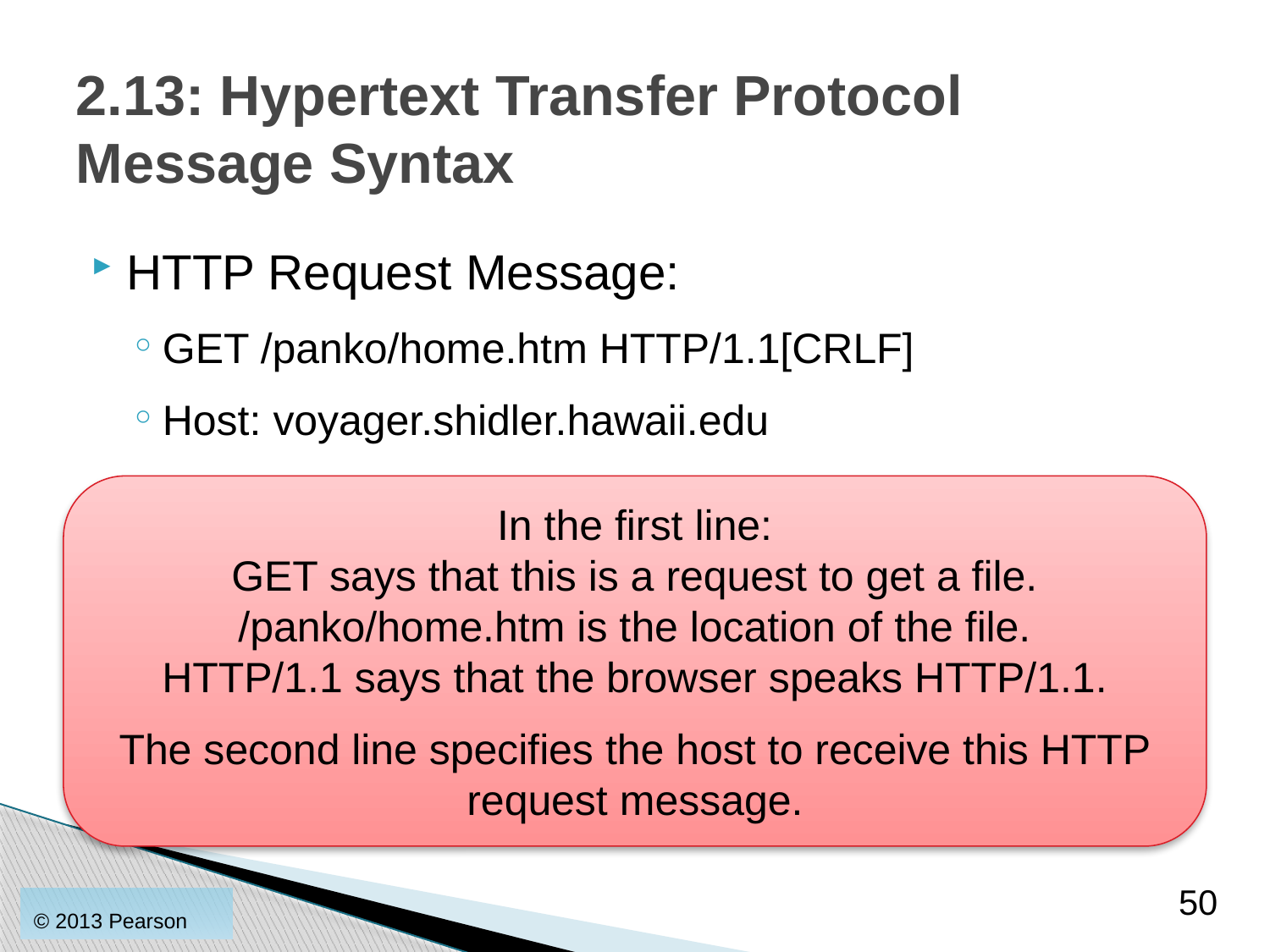

# 2.13: Hypertext Transfer Protocol Message Syntax
HTTP Request Message:
GET /panko/home.htm HTTP/1.1[CRLF]
Host: voyager.shidler.hawaii.edu
In the first line:
GET says that this is a request to get a file.
/panko/home.htm is the location of the file.
HTTP/1.1 says that the browser speaks HTTP/1.1.
The second line specifies the host to receive this HTTP request message.
50
© 2013 Pearson